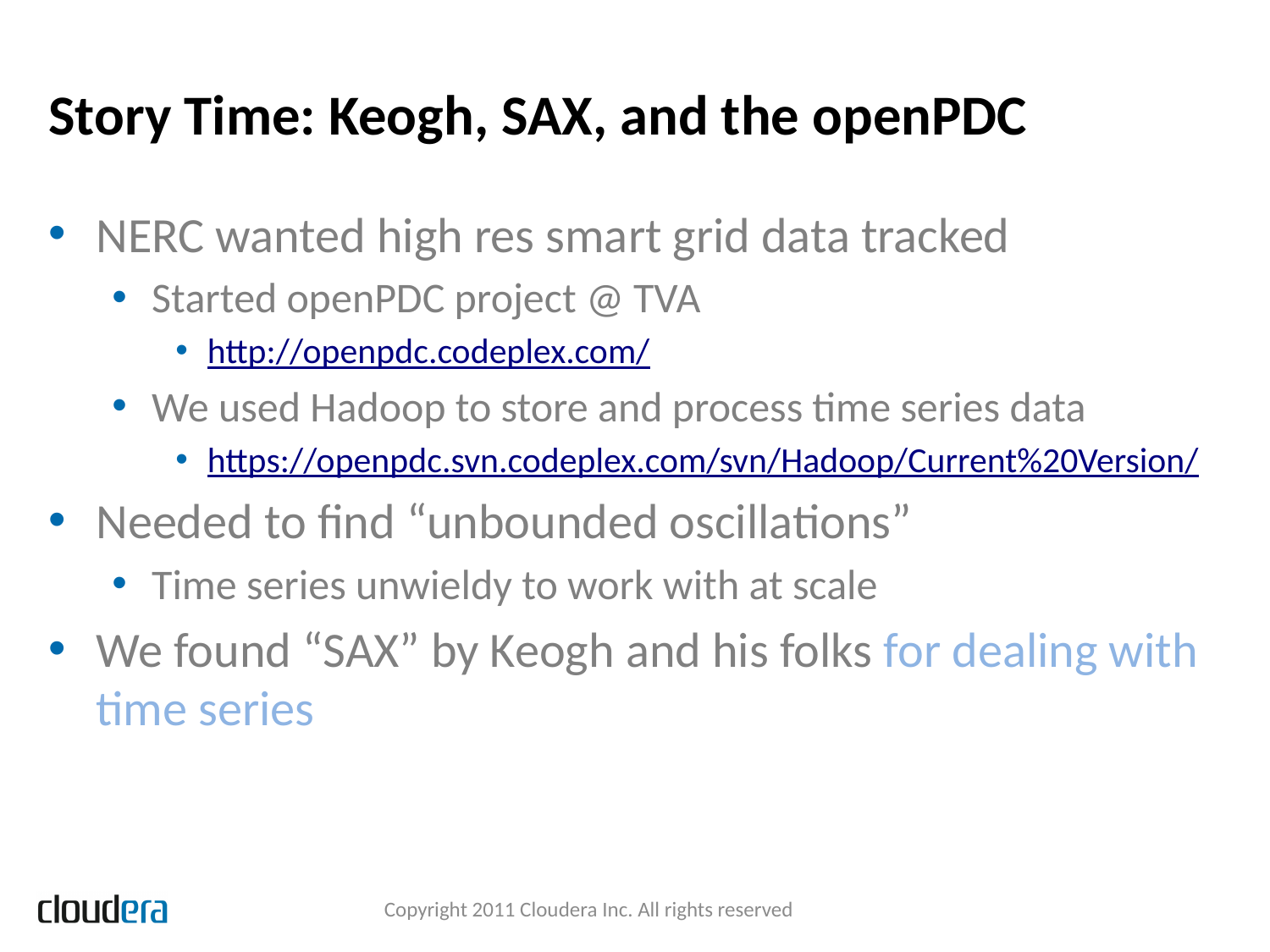

# Story Time: Keogh, SAX, and the openPDC
NERC wanted high res smart grid data tracked
Started openPDC project @ TVA
http://openpdc.codeplex.com/
We used Hadoop to store and process time series data
https://openpdc.svn.codeplex.com/svn/Hadoop/Current%20Version/
Needed to find “unbounded oscillations”
Time series unwieldy to work with at scale
We found “SAX” by Keogh and his folks for dealing with time series

Copyright 2011 Cloudera Inc. All rights reserved